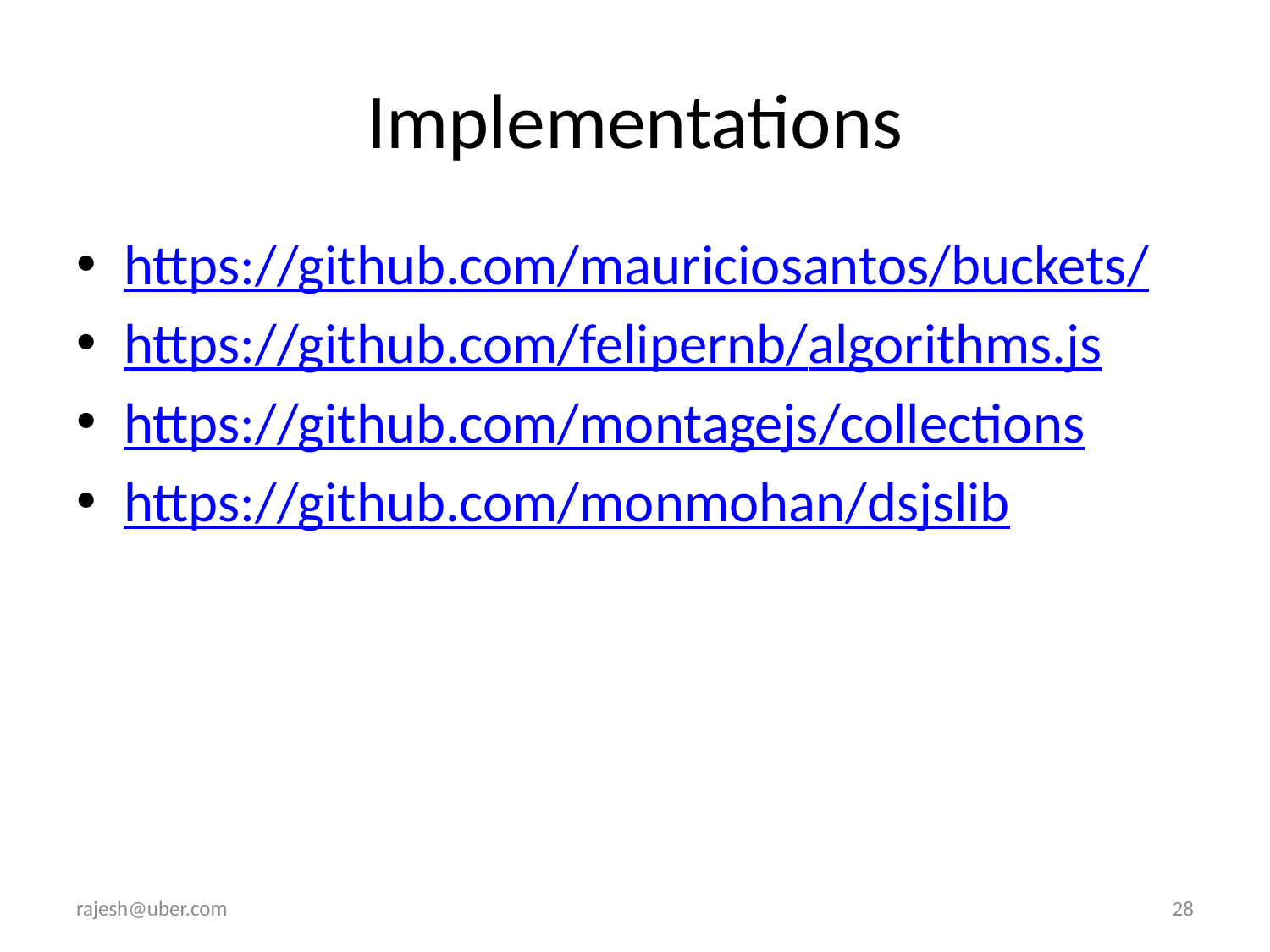

# Implementations
https://github.com/mauriciosantos/buckets/
https://github.com/felipernb/algorithms.js
https://github.com/montagejs/collections
https://github.com/monmohan/dsjslib

rajesh@uber.com
28